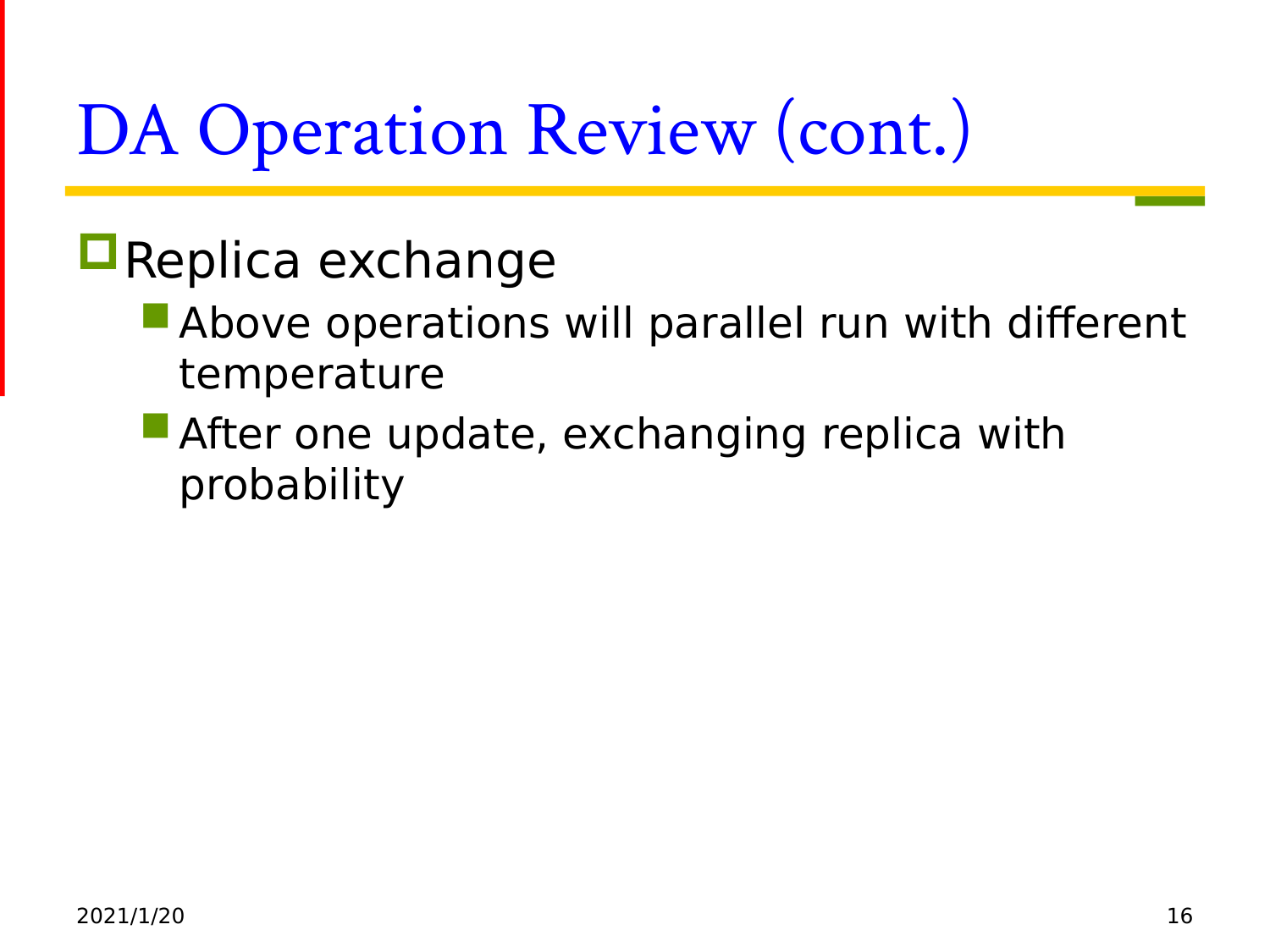

# DA Operation Review (cont.)
Replica exchange
Above operations will parallel run with different temperature
After one update, exchanging replica with probability
2021/1/20
16